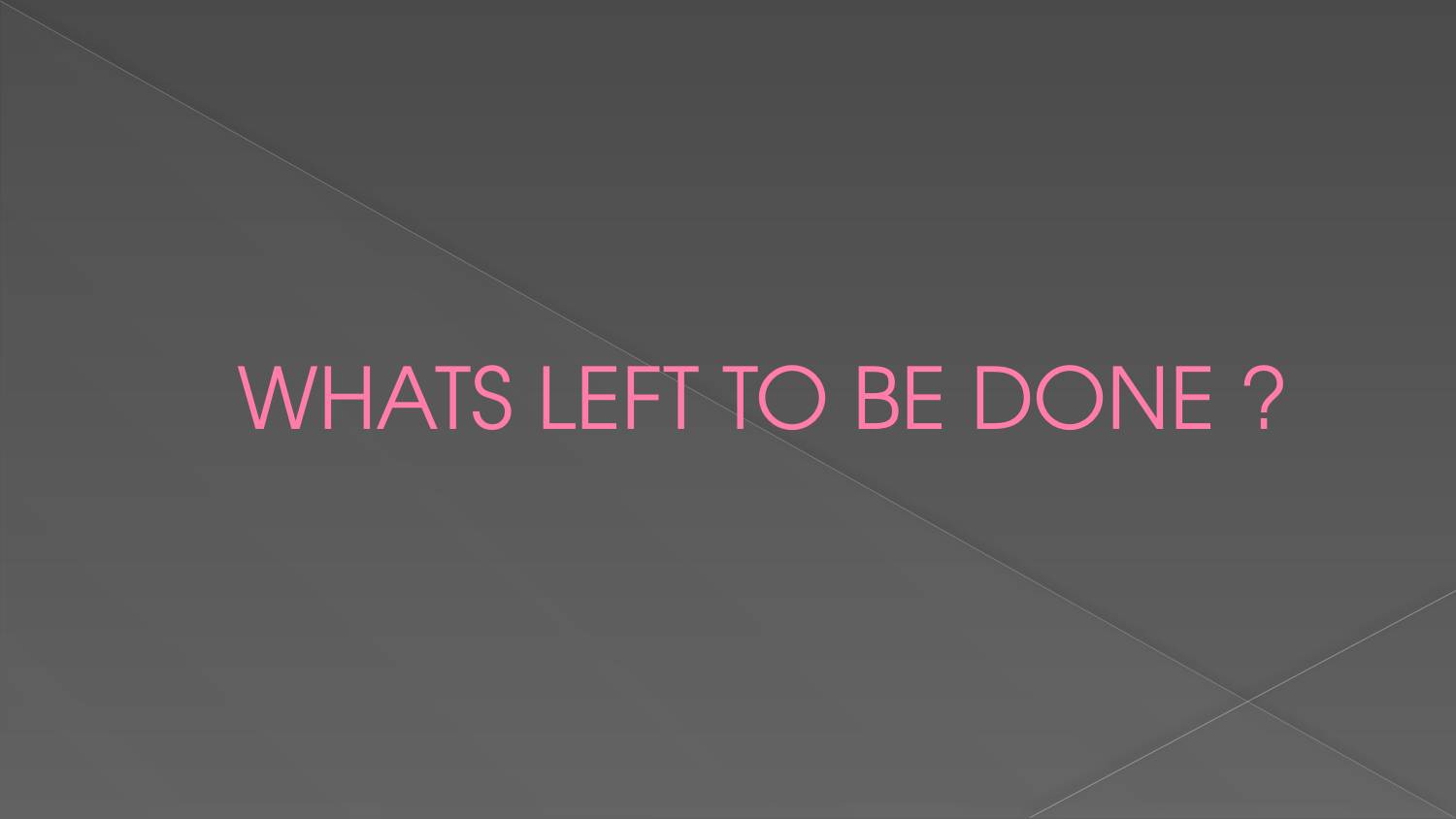

# WHATS LEFT TO BE DONE ?